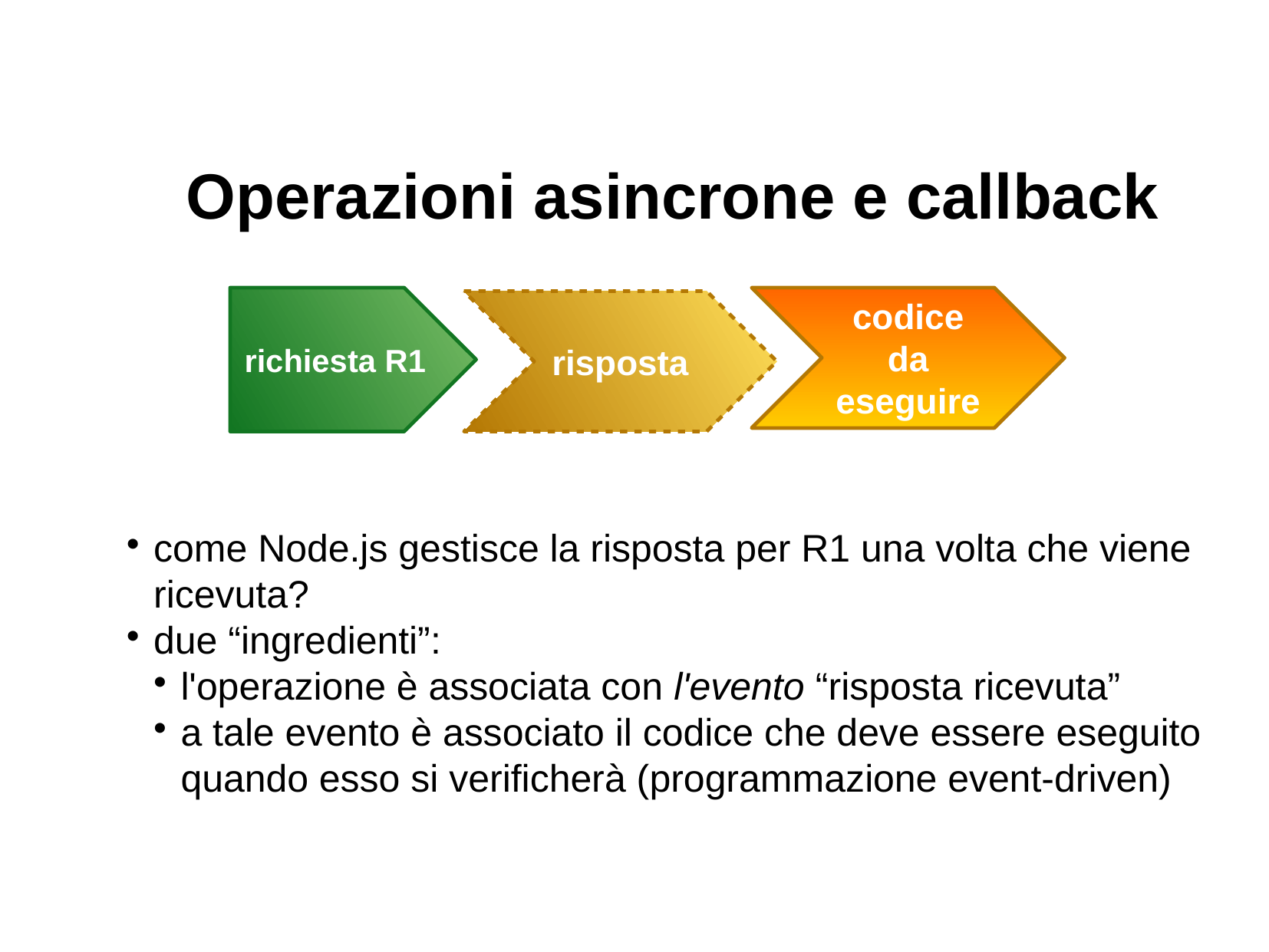

Operazioni asincrone e callback
richiesta R1
codice
da eseguire
risposta
come Node.js gestisce la risposta per R1 una volta che viene ricevuta?
due “ingredienti”:
l'operazione è associata con l'evento “risposta ricevuta”
a tale evento è associato il codice che deve essere eseguito quando esso si verificherà (programmazione event-driven)